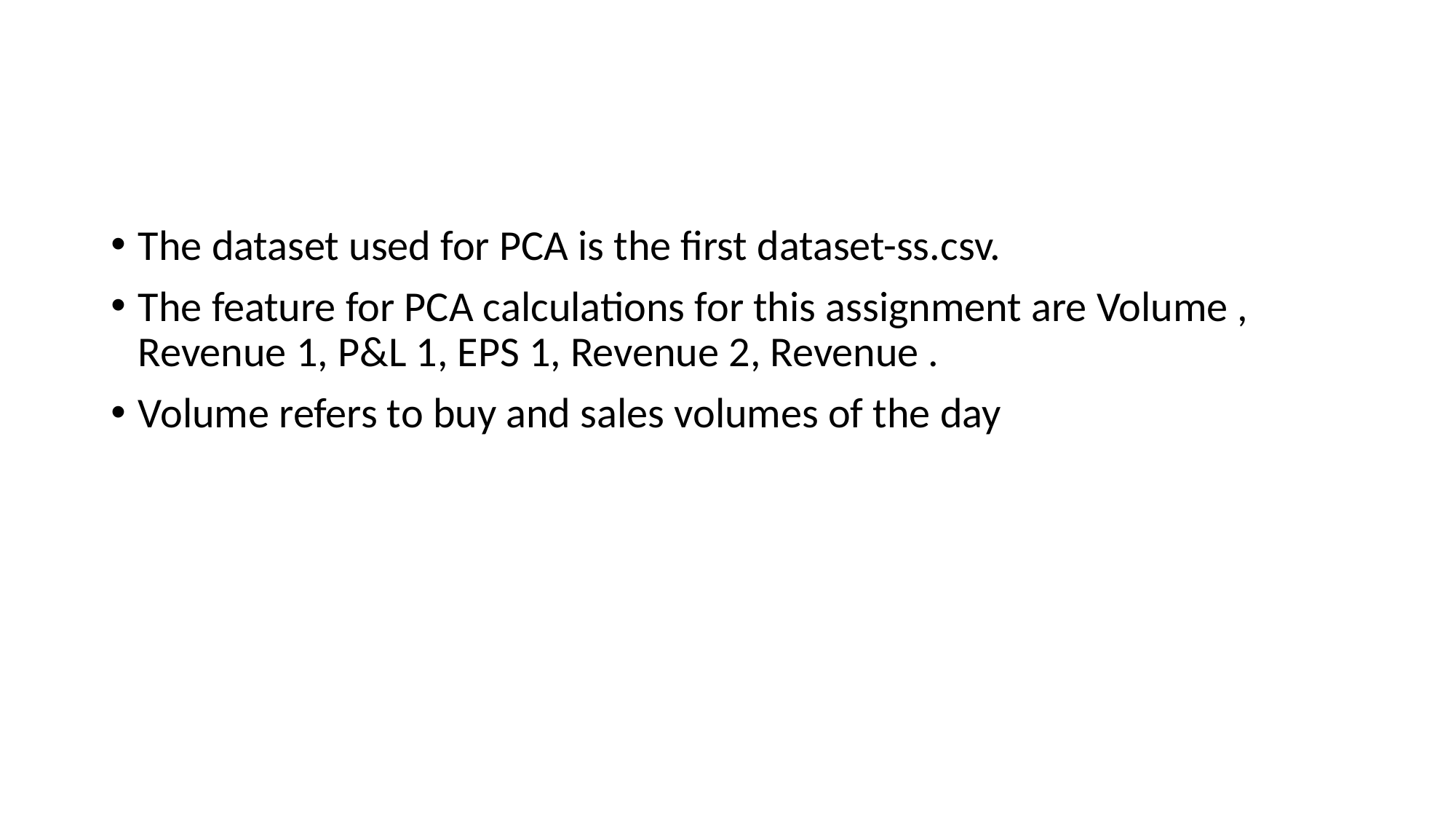

#
The dataset used for PCA is the first dataset-ss.csv.
The feature for PCA calculations for this assignment are Volume , Revenue 1, P&L 1, EPS 1, Revenue 2, Revenue .
Volume refers to buy and sales volumes of the day